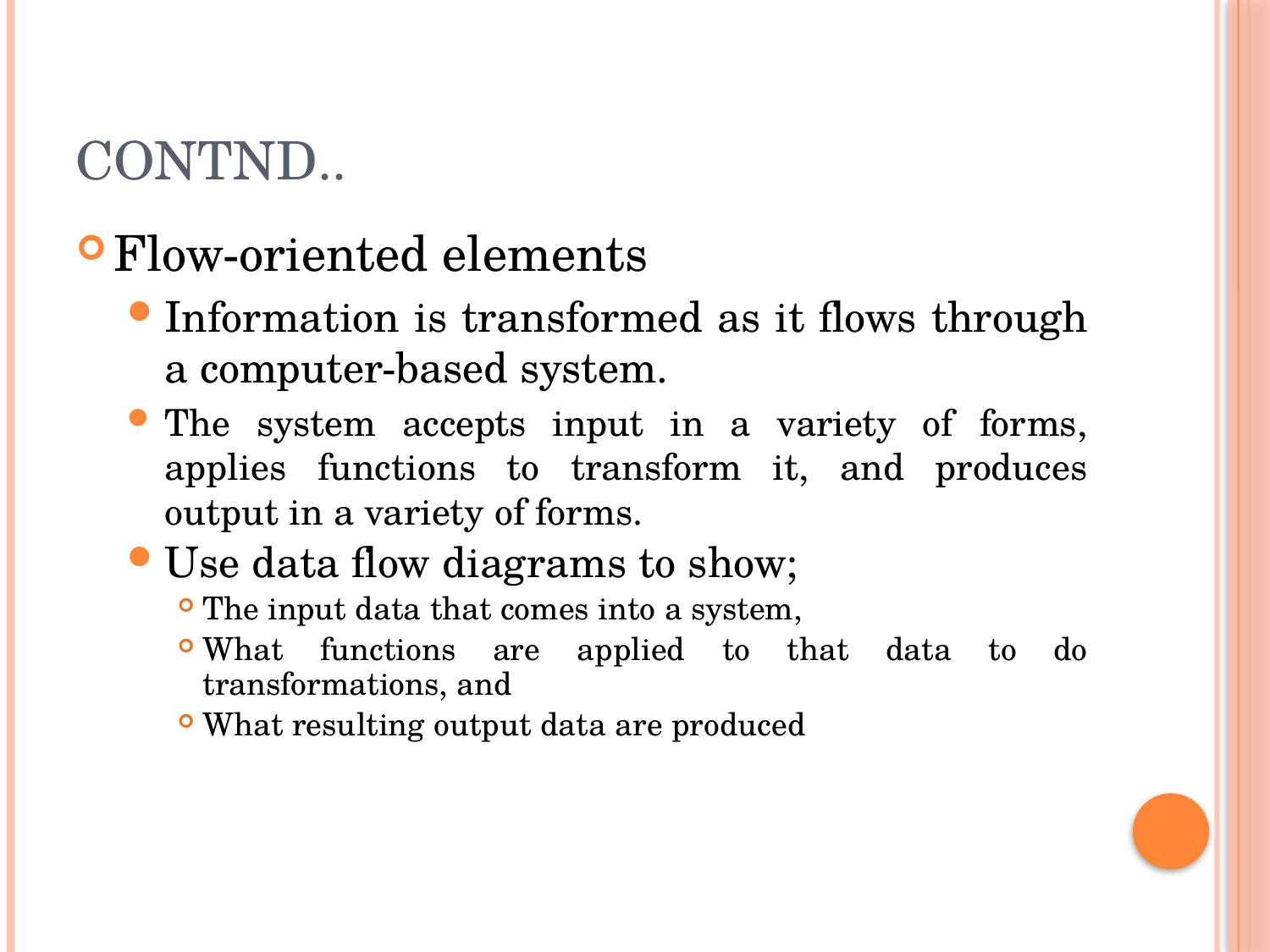

# Contnd..
Flow-oriented elements
Information is transformed as it flows through a computer-based system.
The system accepts input in a variety of forms, applies functions to transform it, and produces output in a variety of forms.
Use data flow diagrams to show;
The input data that comes into a system,
What functions are applied to that data to do transformations, and
What resulting output data are produced